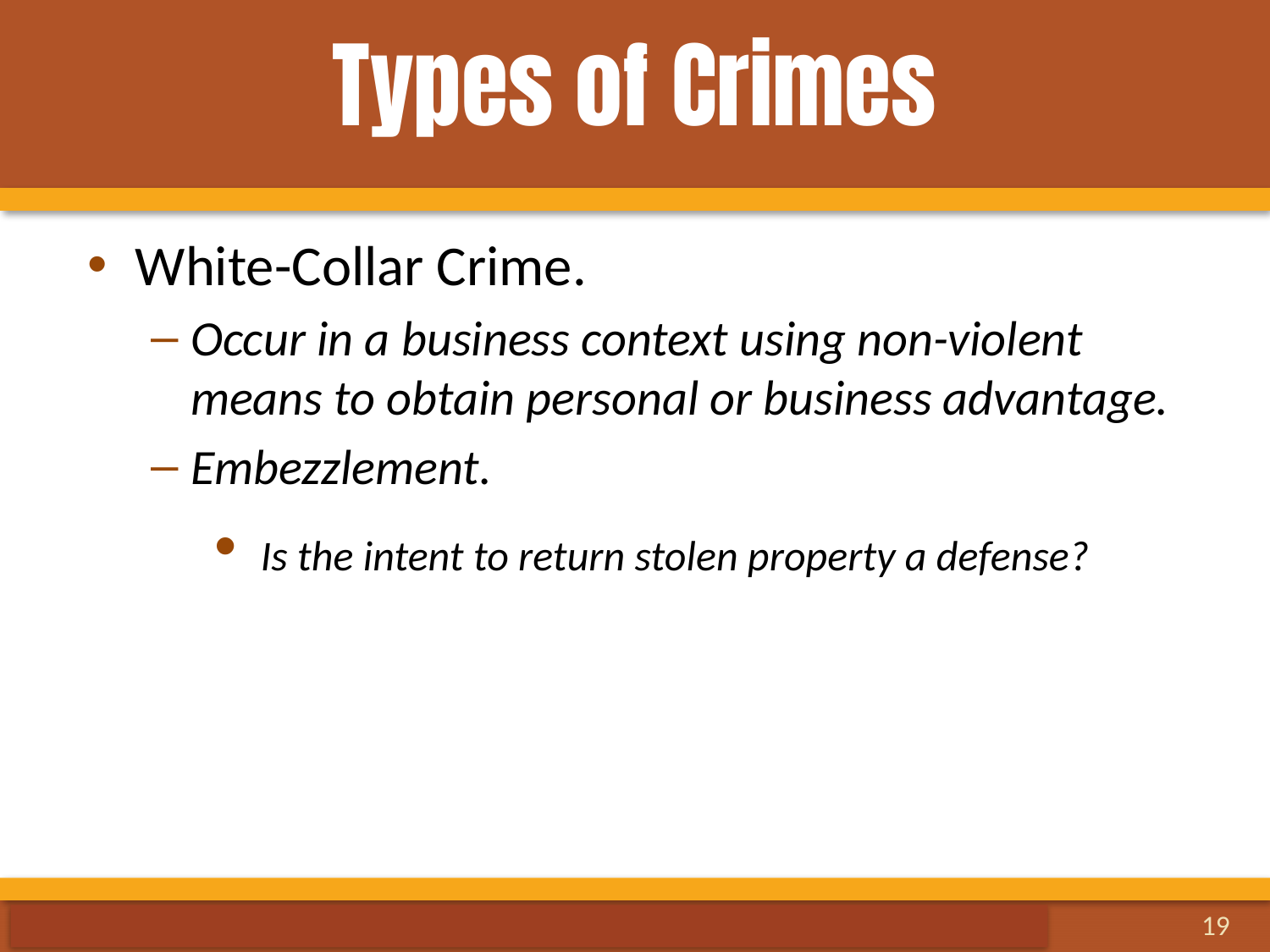

# Types of Crimes
White-Collar Crime.
Occur in a business context using non-violent means to obtain personal or business advantage.
Embezzlement.
 Is the intent to return stolen property a defense?
19